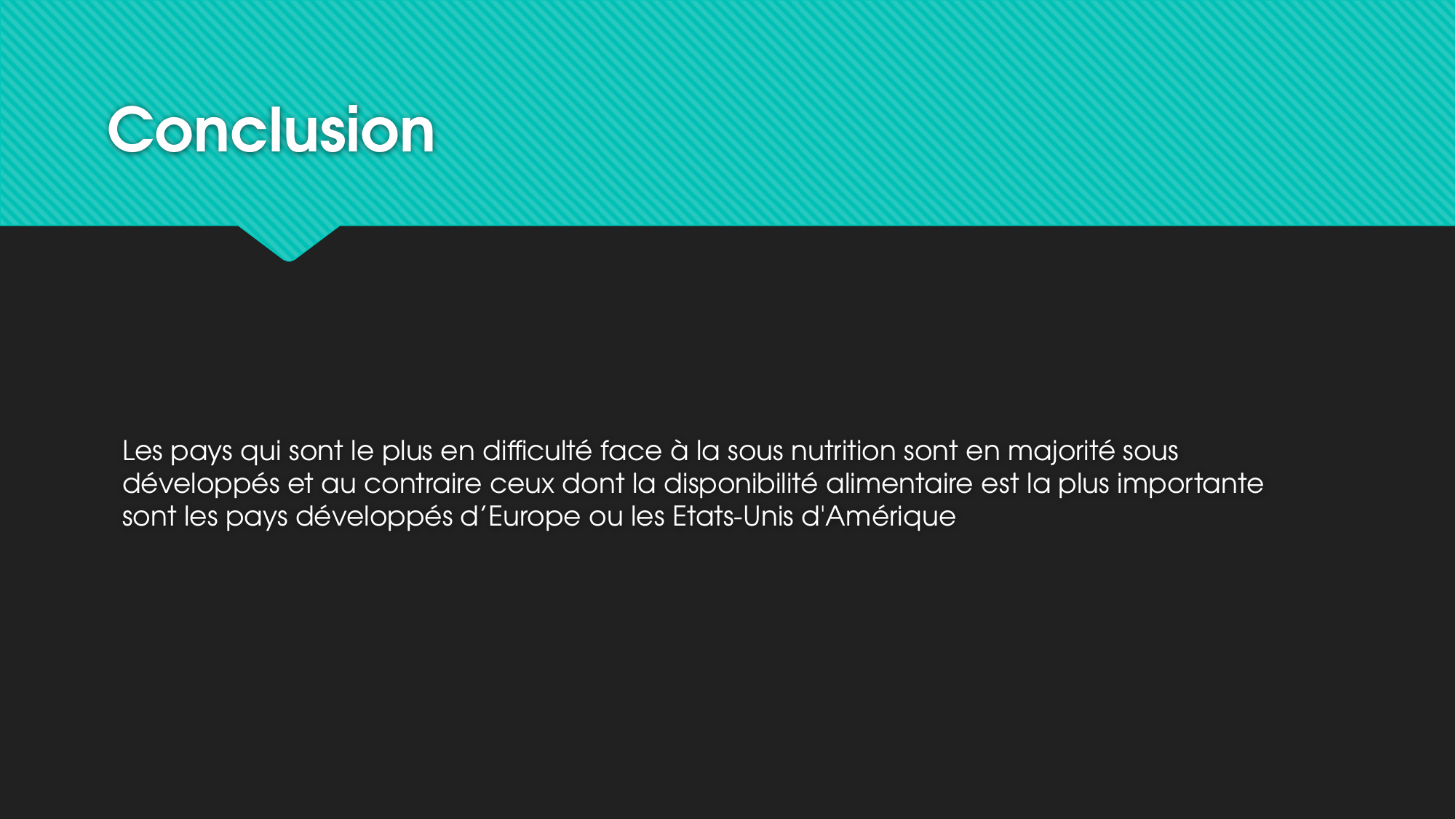

# Conclusion
Les pays qui sont le plus en difficulté face à la sous nutrition sont en majorité sous
développés et au contraire ceux dont la disponibilité alimentaire est la plus importante
sont les pays développés d’Europe ou les Etats-Unis d'Amérique